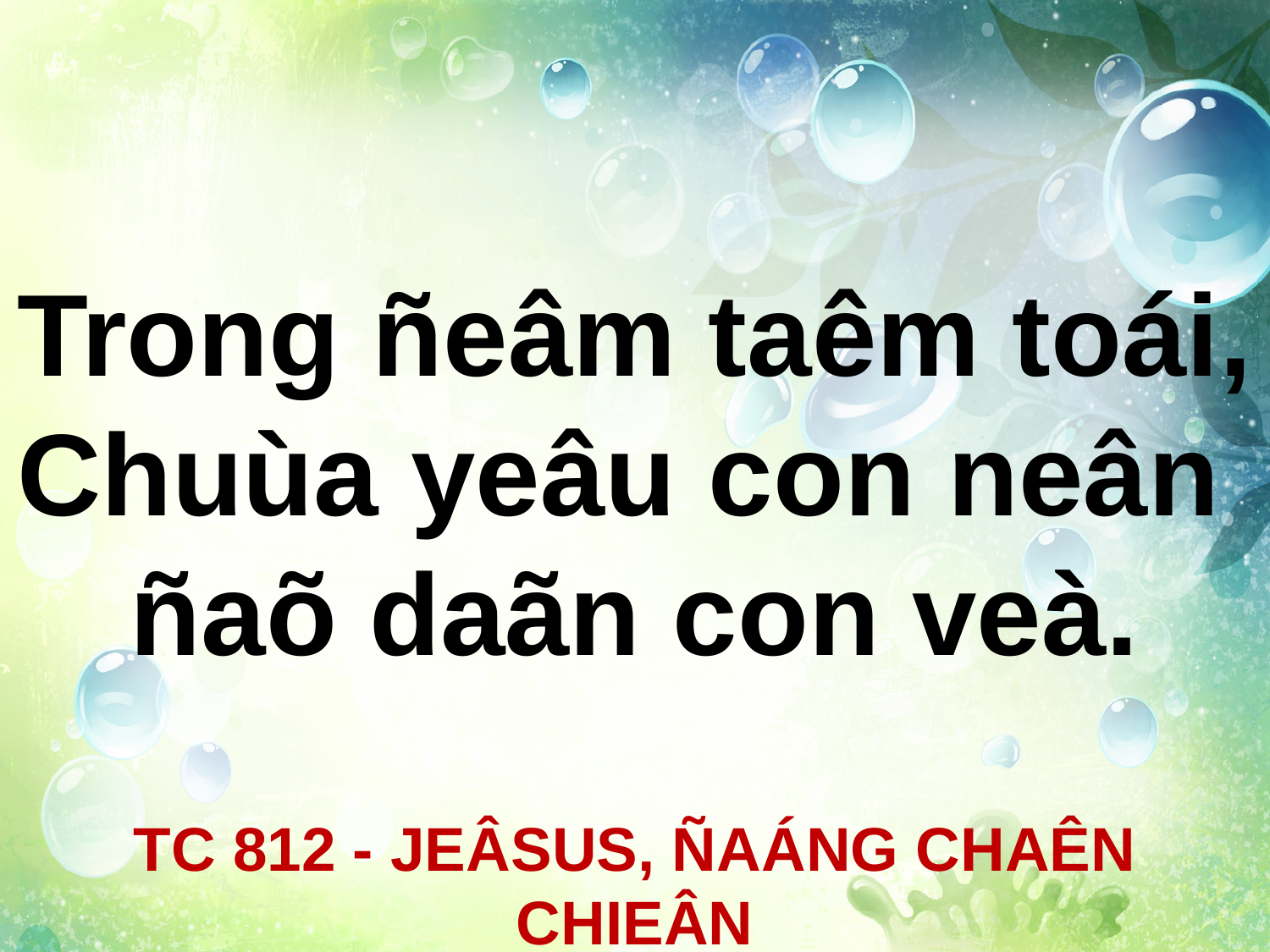

Trong ñeâm taêm toái, Chuùa yeâu con neân
ñaõ daãn con veà.
TC 812 - JEÂSUS, ÑAÁNG CHAÊN CHIEÂN